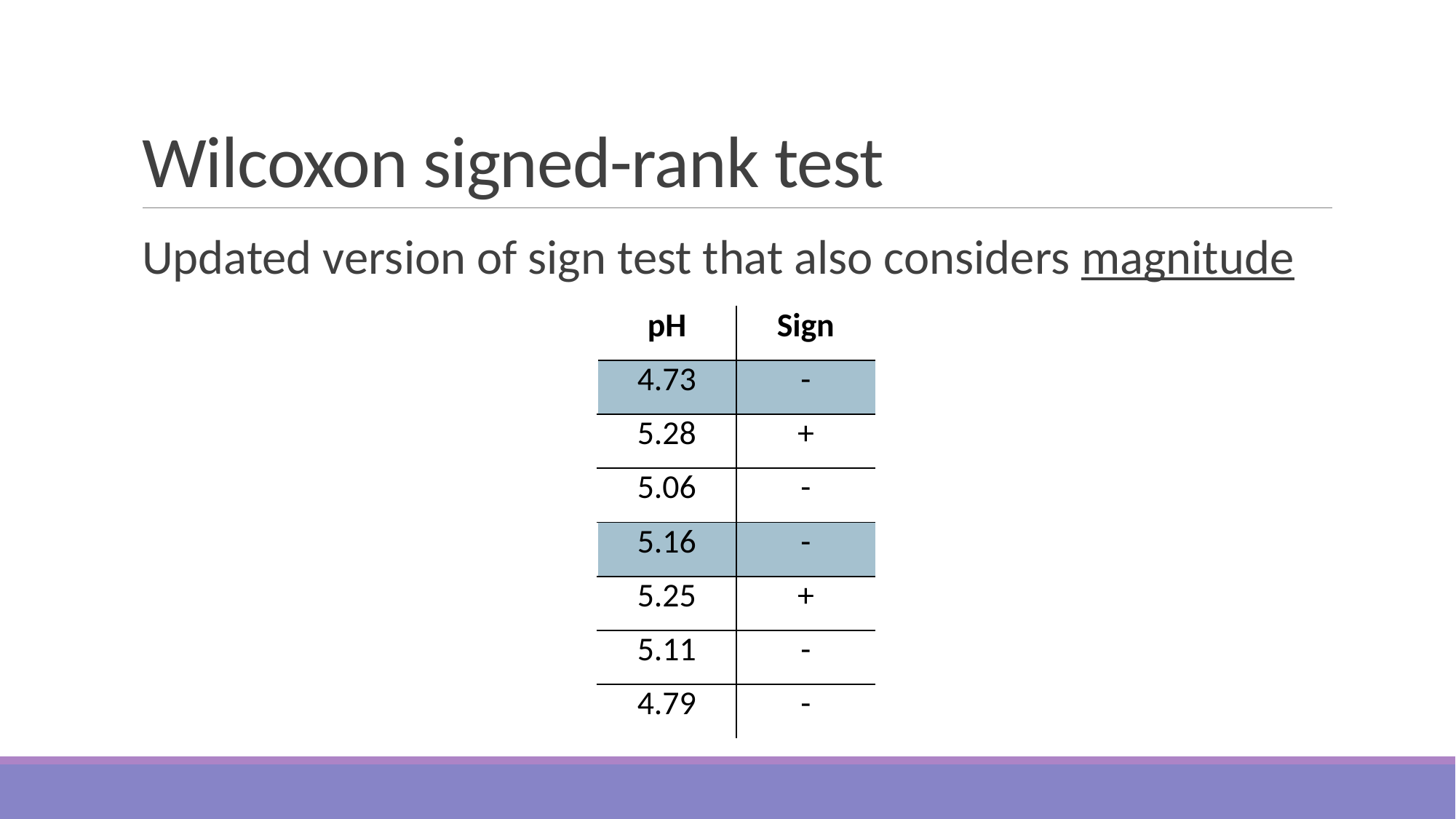

# Wilcoxon signed-rank test
Updated version of sign test that also considers magnitude
| pH | Sign |
| --- | --- |
| 4.73 | - |
| 5.28 | + |
| 5.06 | - |
| 5.16 | - |
| 5.25 | + |
| 5.11 | - |
| 4.79 | - |